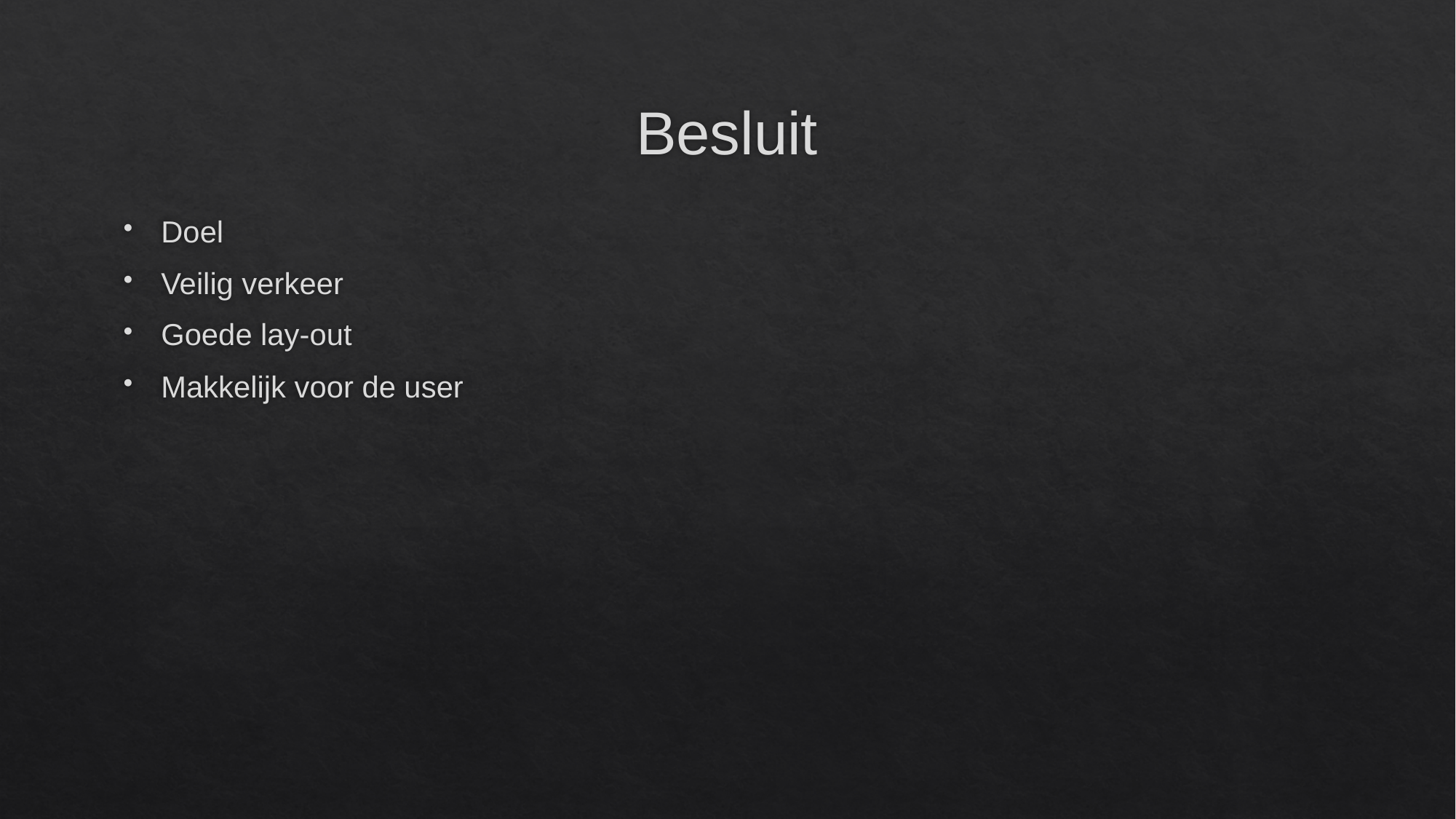

# Besluit
Doel
Veilig verkeer
Goede lay-out
Makkelijk voor de user